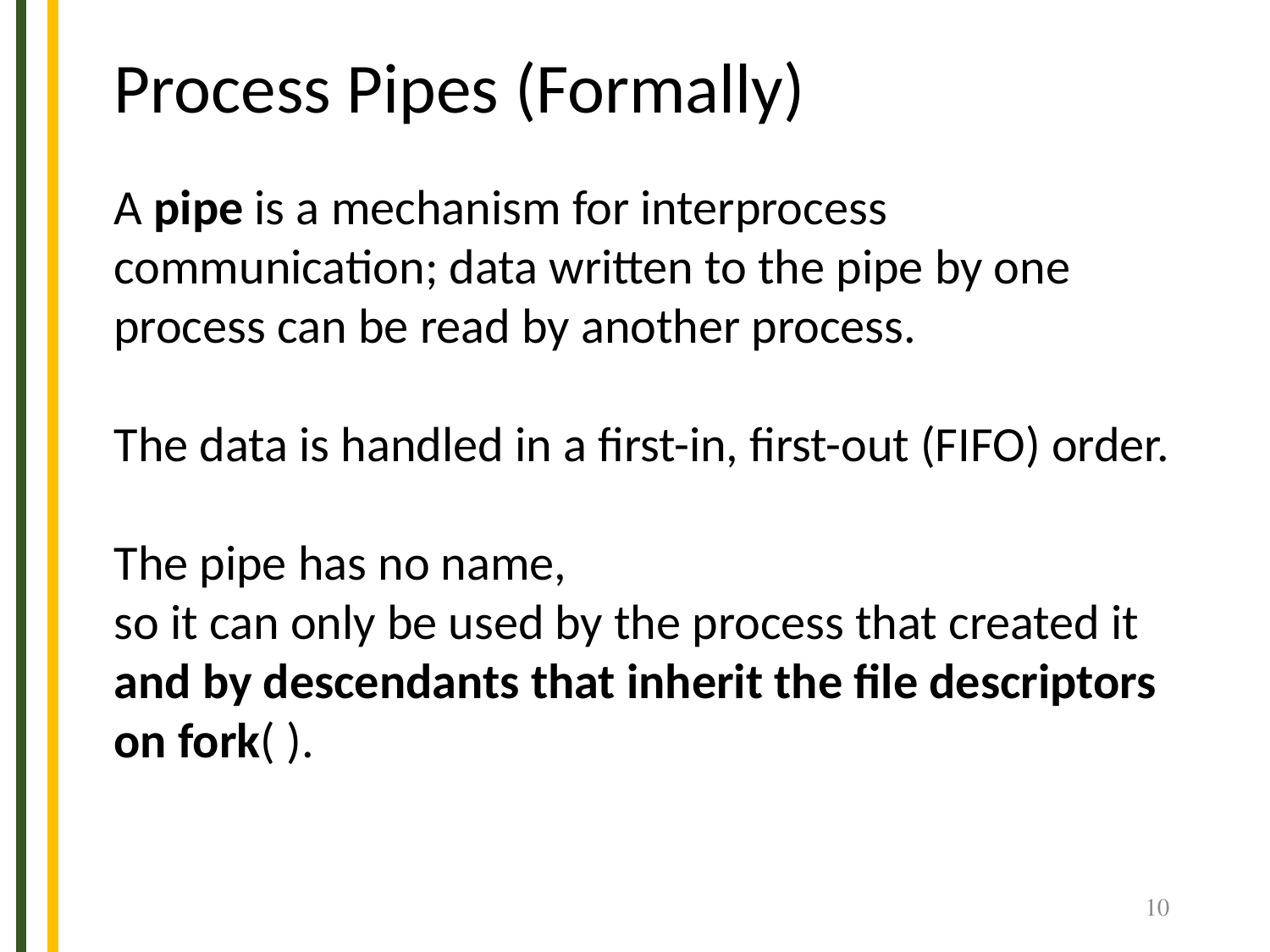

Process Pipes (Formally)
A pipe is a mechanism for interprocess communication; data written to the pipe by one process can be read by another process.

The data is handled in a first-in, first-out (FIFO) order.

The pipe has no name,
so it can only be used by the process that created it and by descendants that inherit the file descriptors on fork( ).

10